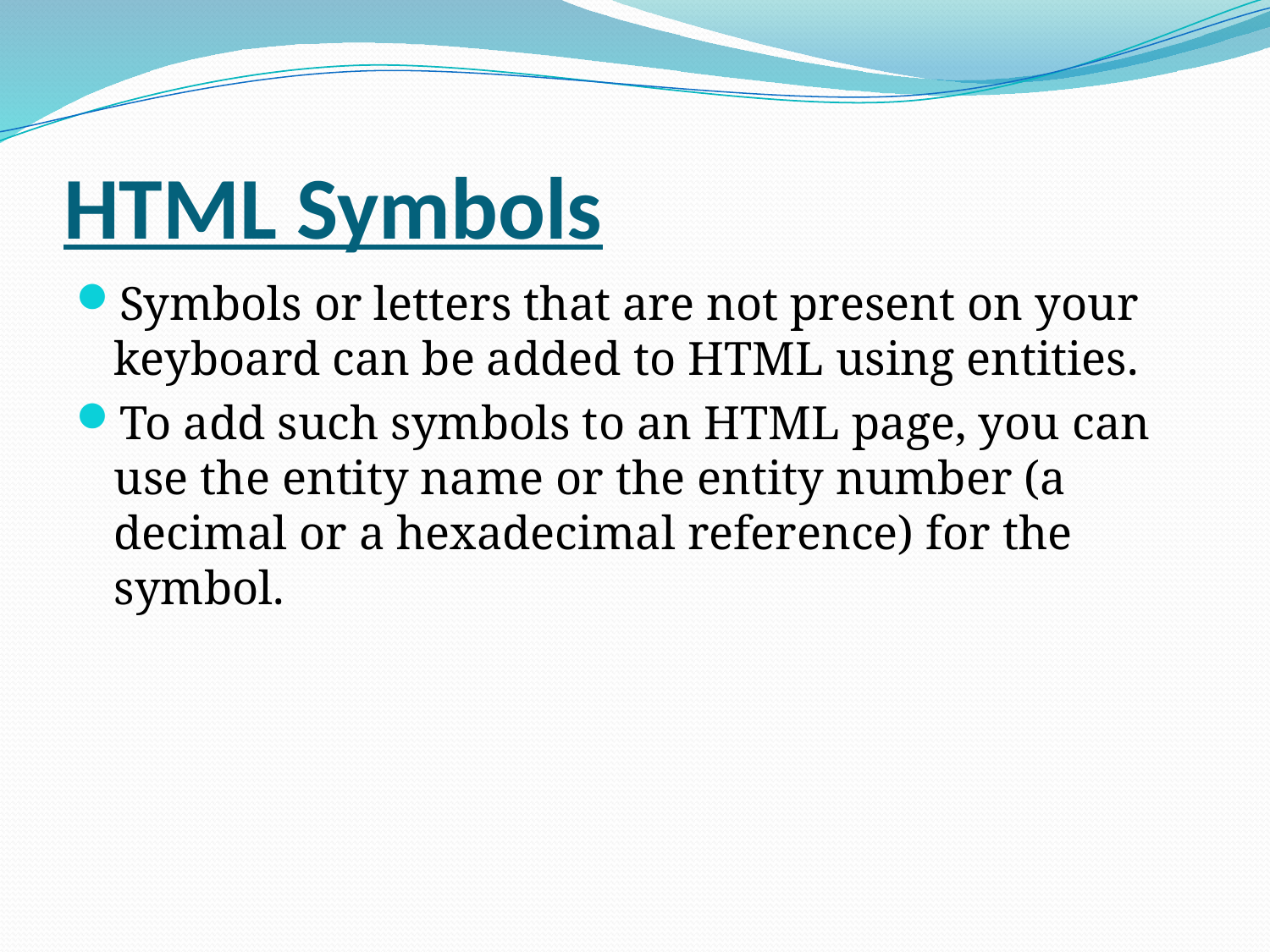

# HTML Symbols
Symbols or letters that are not present on your keyboard can be added to HTML using entities.
To add such symbols to an HTML page, you can use the entity name or the entity number (a decimal or a hexadecimal reference) for the symbol.